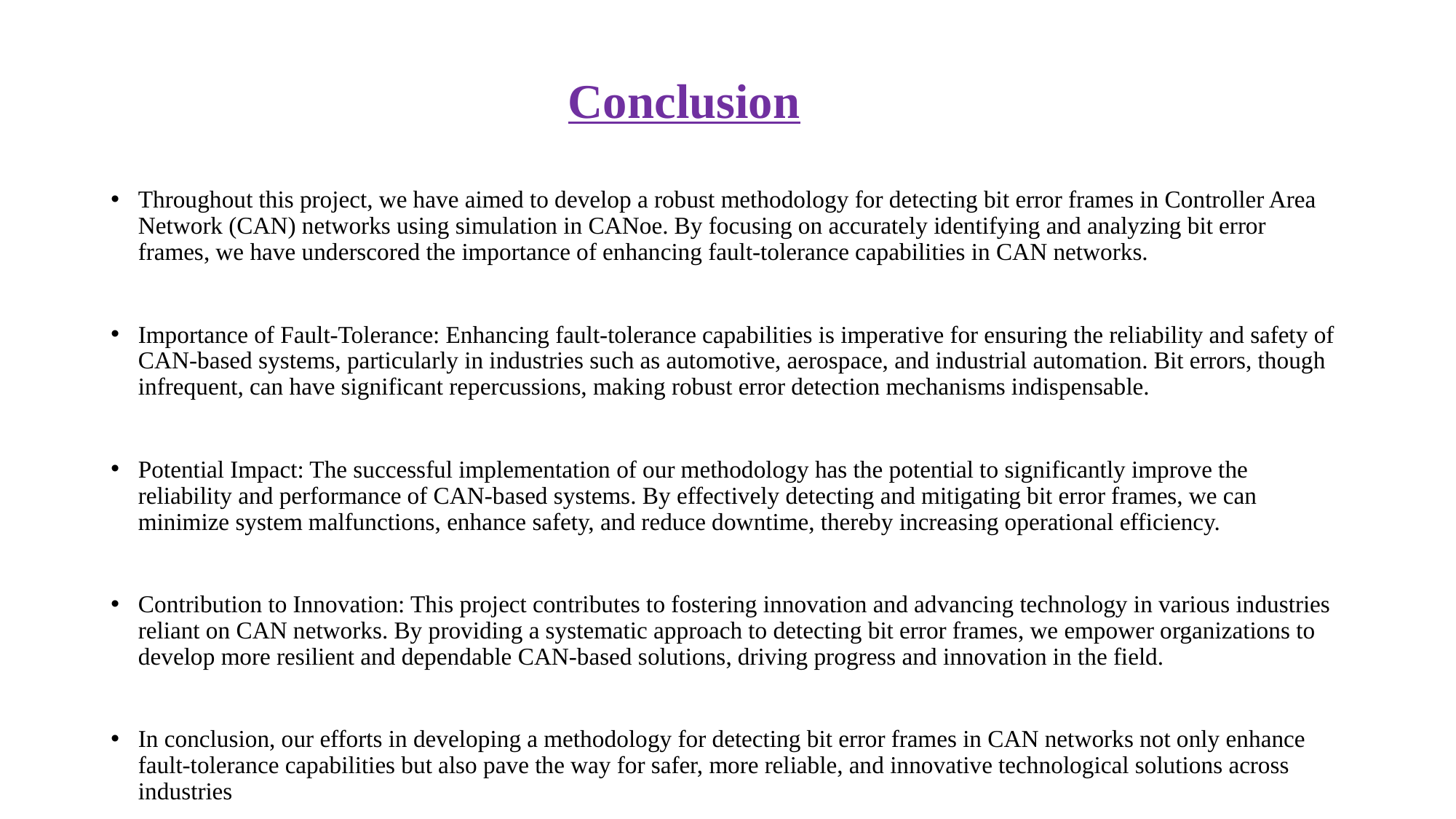

Conclusion
Throughout this project, we have aimed to develop a robust methodology for detecting bit error frames in Controller Area Network (CAN) networks using simulation in CANoe. By focusing on accurately identifying and analyzing bit error frames, we have underscored the importance of enhancing fault-tolerance capabilities in CAN networks.

Importance of Fault-Tolerance: Enhancing fault-tolerance capabilities is imperative for ensuring the reliability and safety of CAN-based systems, particularly in industries such as automotive, aerospace, and industrial automation. Bit errors, though infrequent, can have significant repercussions, making robust error detection mechanisms indispensable.

Potential Impact: The successful implementation of our methodology has the potential to significantly improve the reliability and performance of CAN-based systems. By effectively detecting and mitigating bit error frames, we can minimize system malfunctions, enhance safety, and reduce downtime, thereby increasing operational efficiency.

Contribution to Innovation: This project contributes to fostering innovation and advancing technology in various industries reliant on CAN networks. By providing a systematic approach to detecting bit error frames, we empower organizations to develop more resilient and dependable CAN-based solutions, driving progress and innovation in the field.

In conclusion, our efforts in developing a methodology for detecting bit error frames in CAN networks not only enhance fault-tolerance capabilities but also pave the way for safer, more reliable, and innovative technological solutions across industries